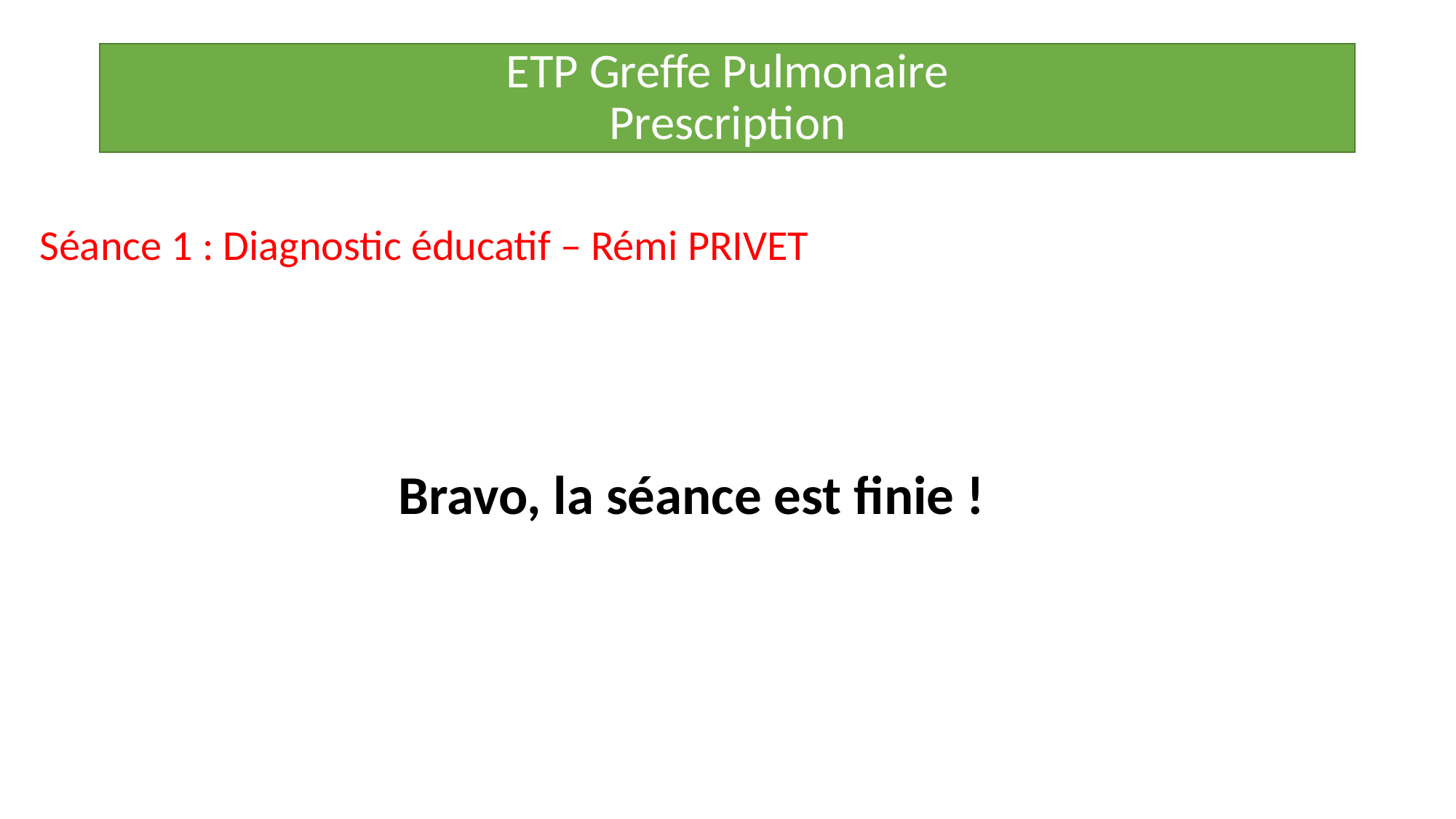

ETP Greffe Pulmonaire
Prescription
Séance 1 : Diagnostic éducatif – Rémi PRIVET

Bravo, la séance est finie !